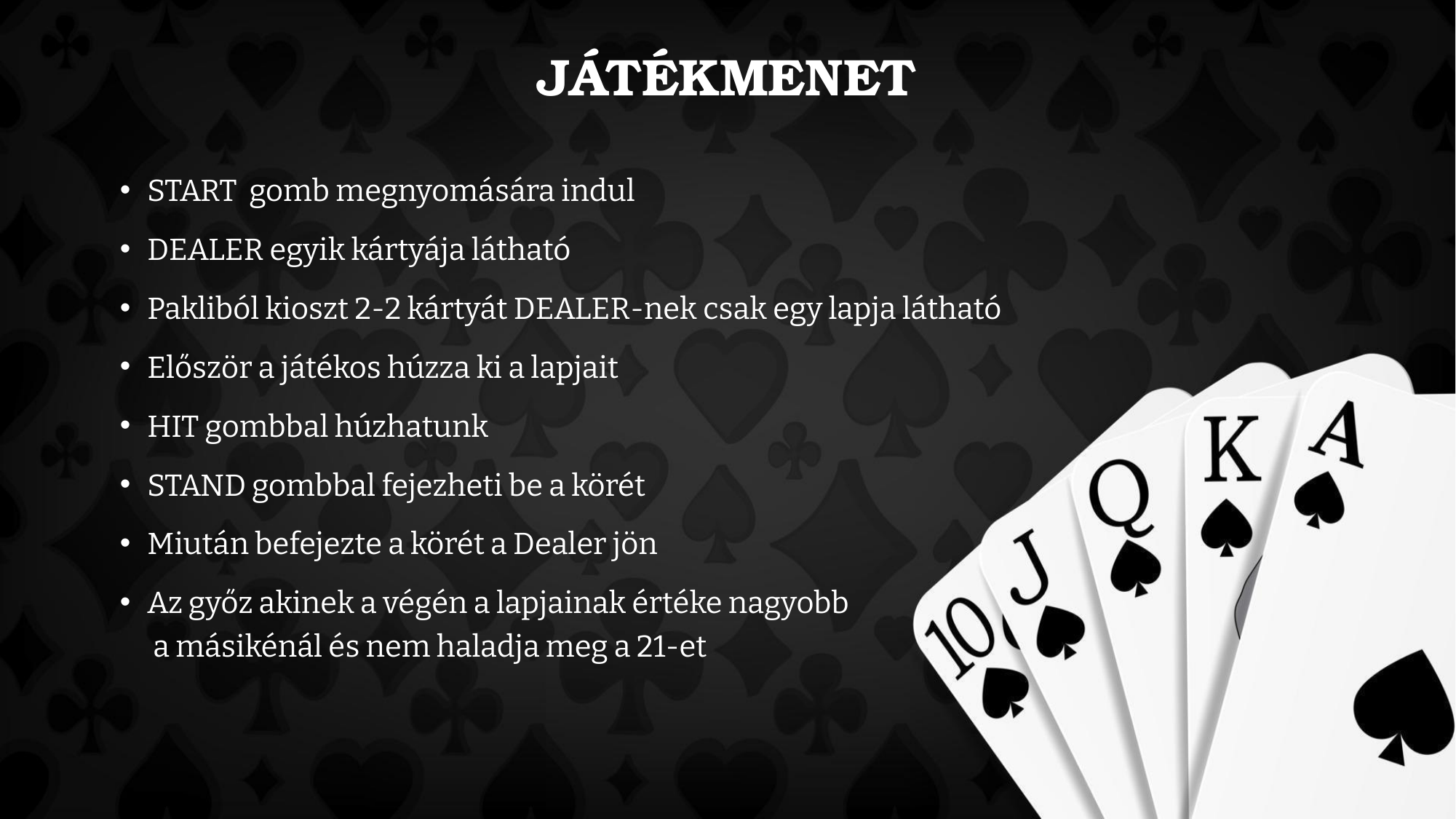

# Játékmenet
START  gomb megnyomására indul
DEALER egyik kártyája látható
Pakliból kioszt 2-2 kártyát DEALER-nek csak egy lapja látható
Először a játékos húzza ki a lapjait
HIT gombbal húzhatunk
STAND gombbal fejezheti be a körét
Miután befejezte a körét a Dealer jön
Az győz akinek a végén a lapjainak értéke nagyobb
 a másikénál és nem haladja meg a 21-et